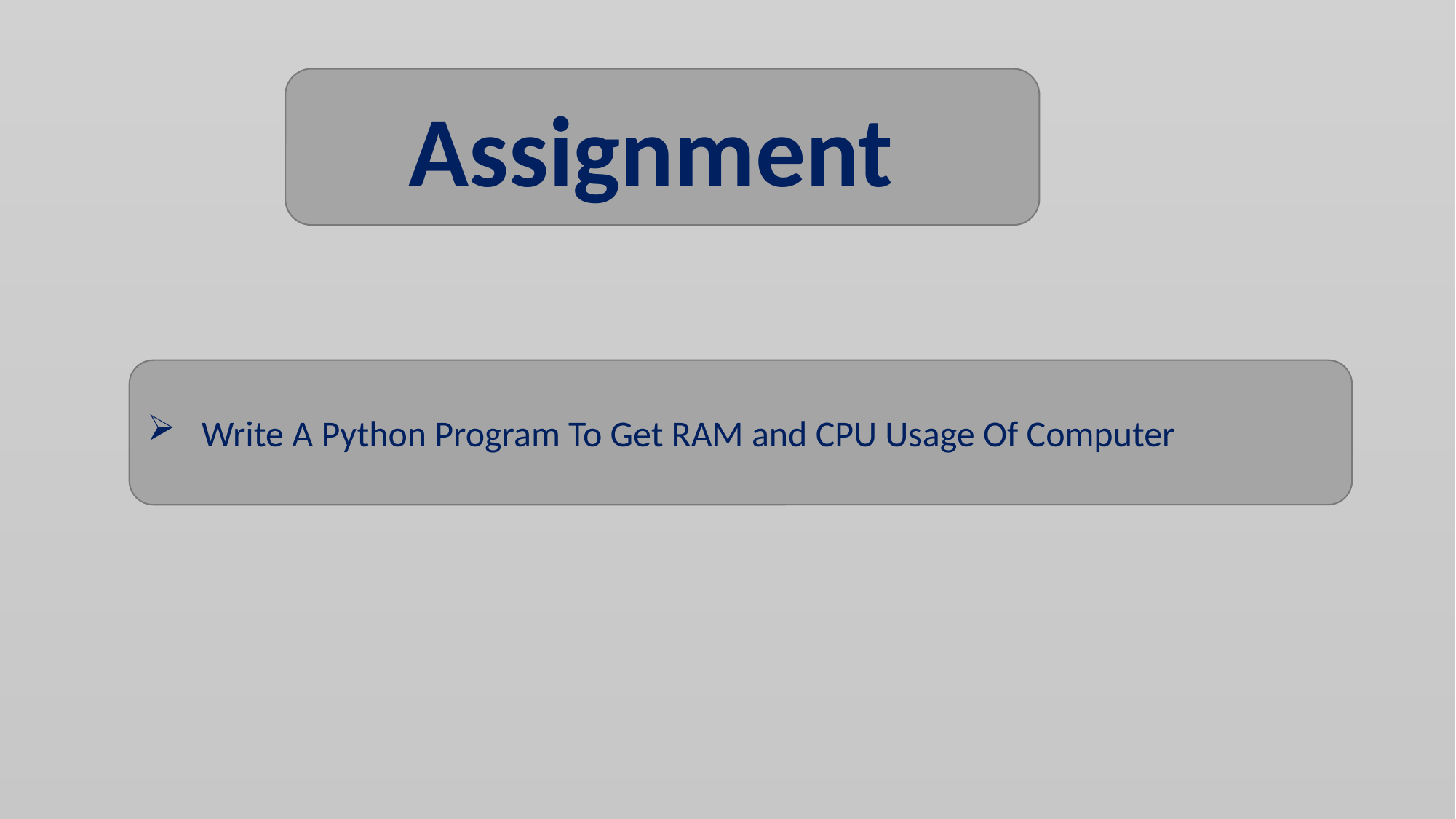

Assignment
Write A Python Program To Get RAM and CPU Usage Of Computer